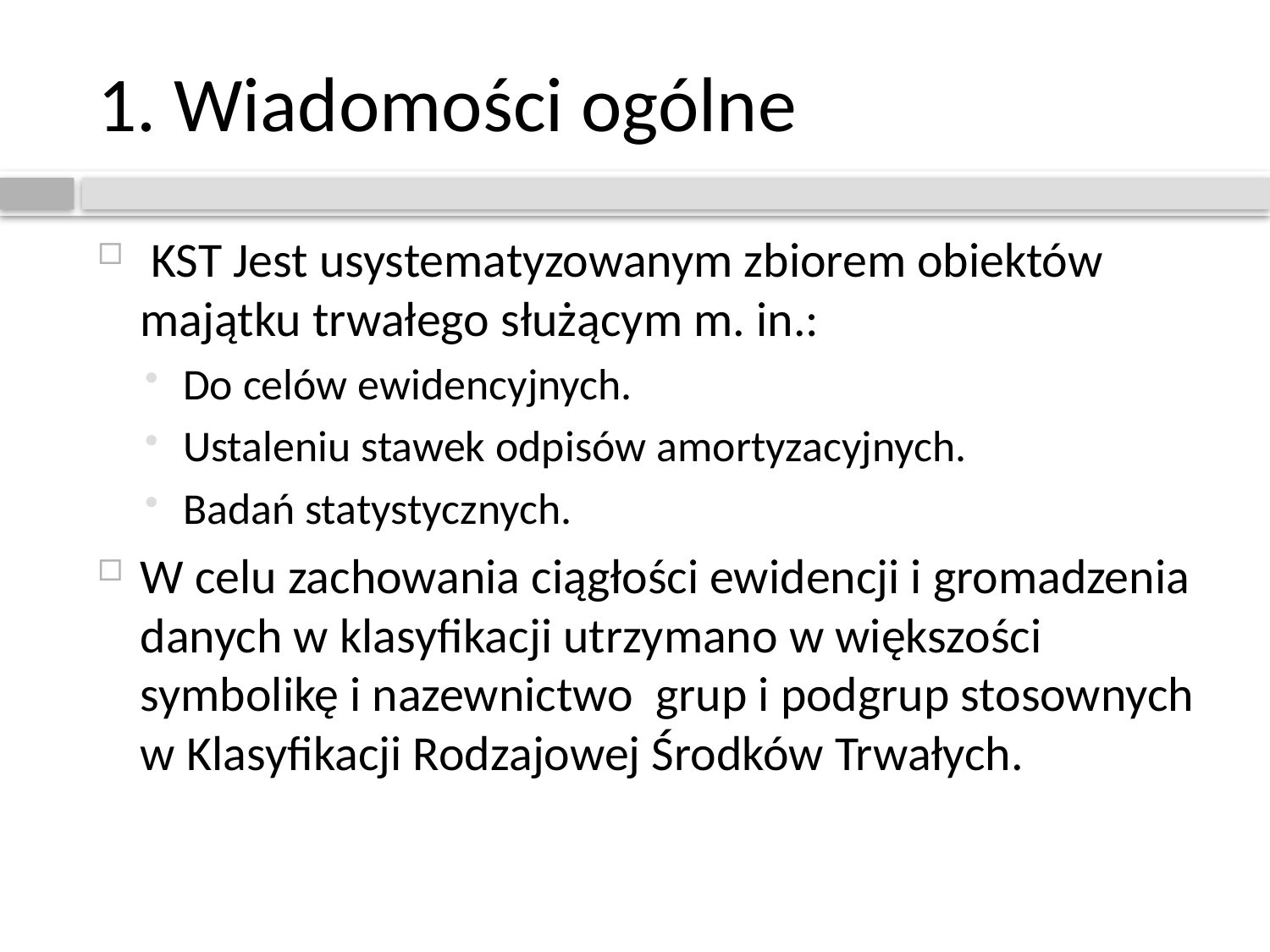

# 1. Wiadomości ogólne
 KST Jest usystematyzowanym zbiorem obiektów majątku trwałego służącym m. in.:
Do celów ewidencyjnych.
Ustaleniu stawek odpisów amortyzacyjnych.
Badań statystycznych.
W celu zachowania ciągłości ewidencji i gromadzenia danych w klasyfikacji utrzymano w większości symbolikę i nazewnictwo  grup i podgrup stosownych w Klasyfikacji Rodzajowej Środków Trwałych.